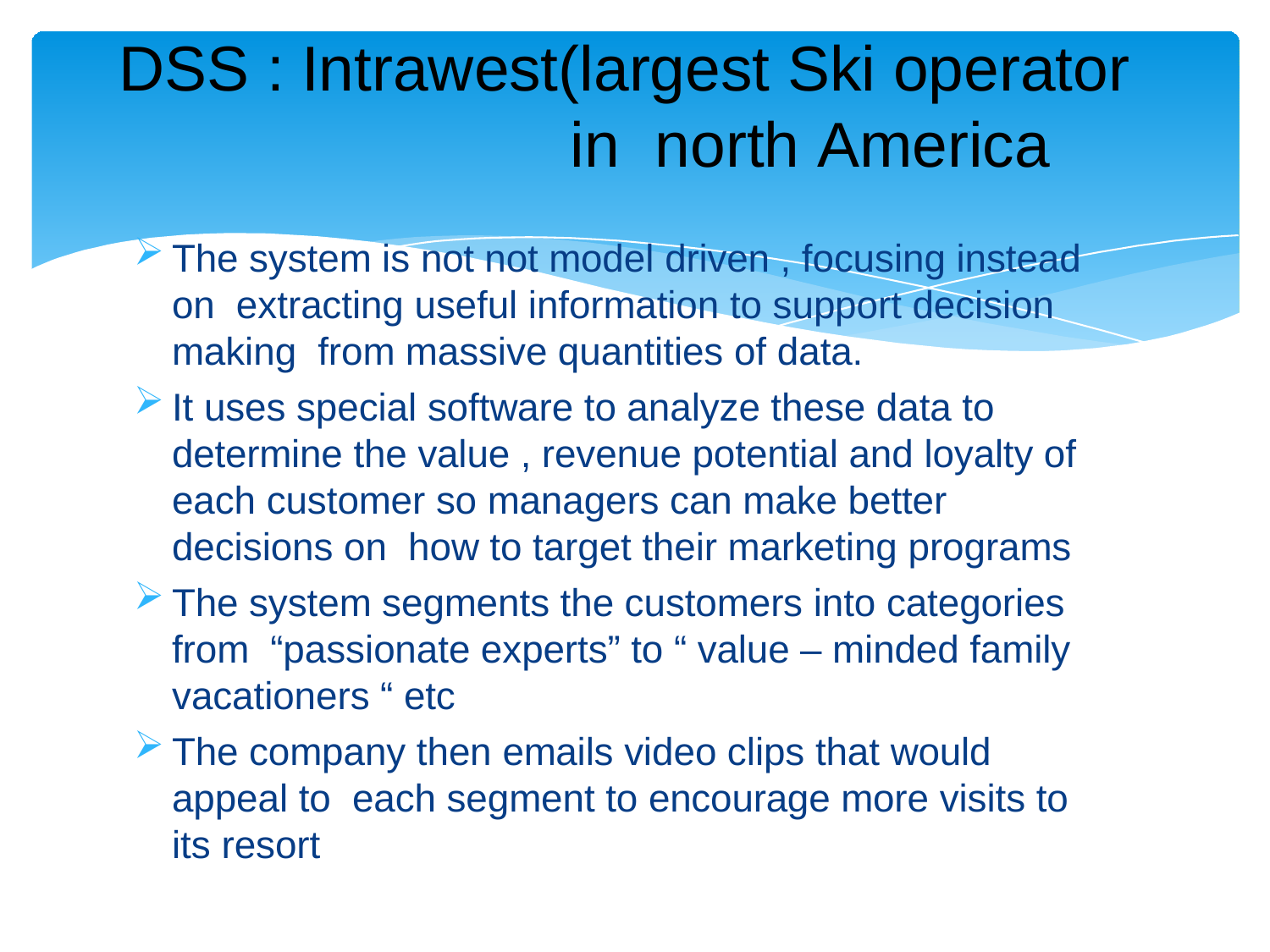

# DSS : Intrawest(largest Ski operator	in  north America
The system is not not model driven , focusing instead on  extracting useful information to support decision making  from massive quantities of data.
It uses special software to analyze these data to  determine the value , revenue potential and loyalty of  each customer so managers can make better decisions on  how to target their marketing programs
The system segments the customers into categories from  “passionate experts” to “ value – minded family
vacationers “ etc
The company then emails video clips that would appeal to  each segment to encourage more visits to its resort